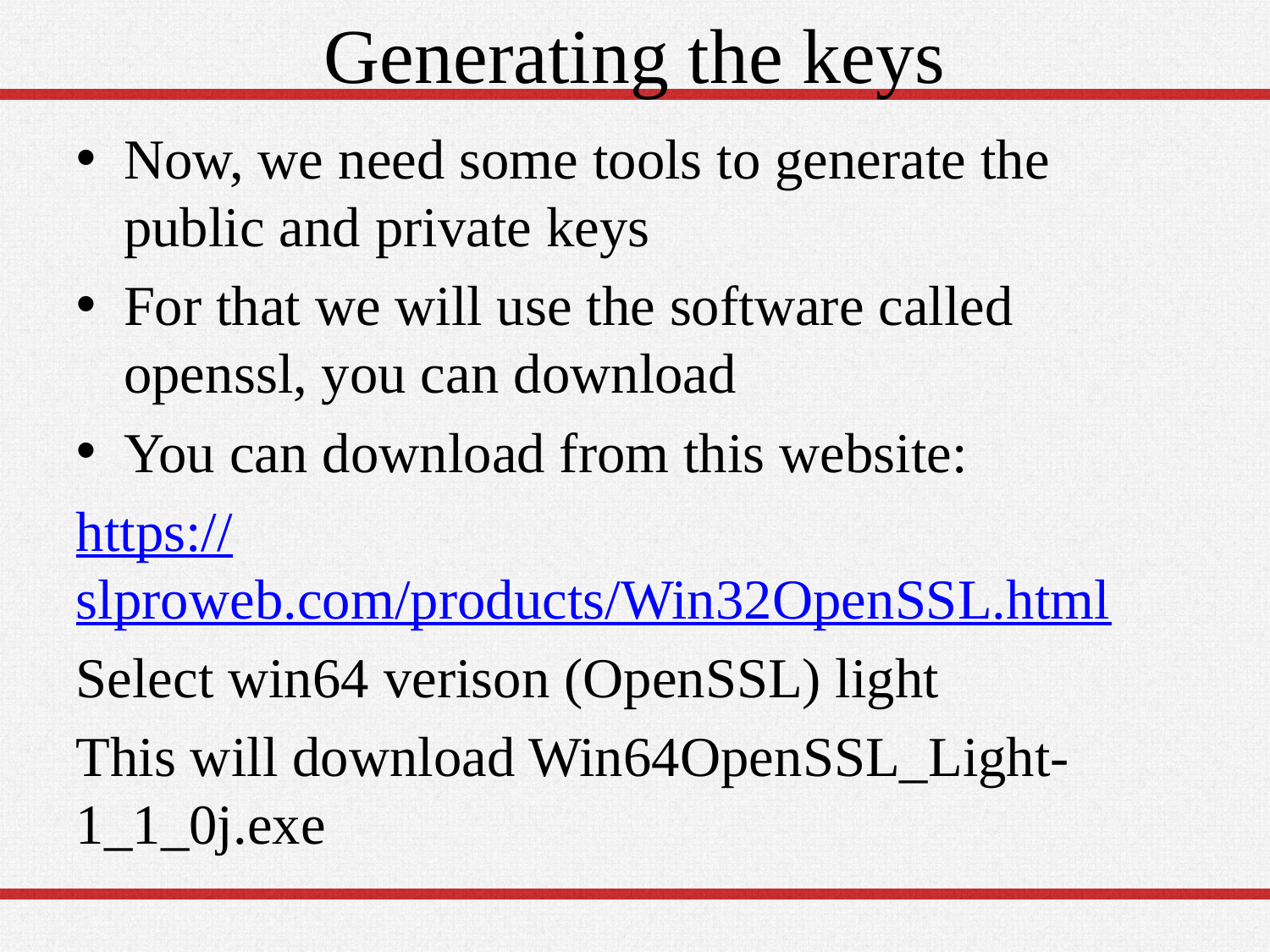

# Generating the keys
Now, we need some tools to generate the public and private keys
For that we will use the software called openssl, you can download
You can download from this website:
https://slproweb.com/products/Win32OpenSSL.html
Select win64 verison (OpenSSL) light
This will download Win64OpenSSL_Light-1_1_0j.exe
21